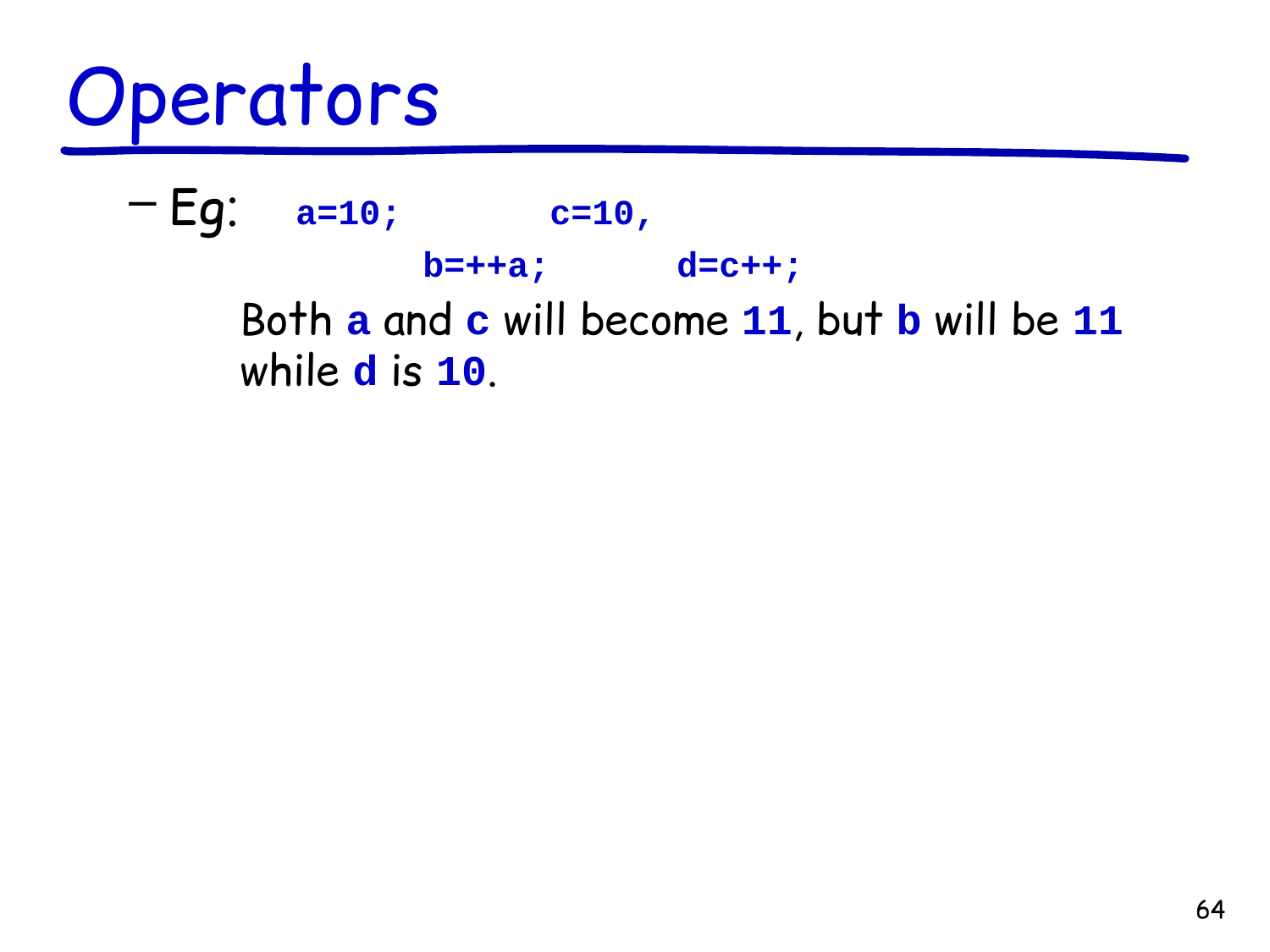

# Operators
Eg:	a=10;		c=10,
			b=++a;	d=c++;
Both a and c will become 11, but b will be 11 while d is 10.
64